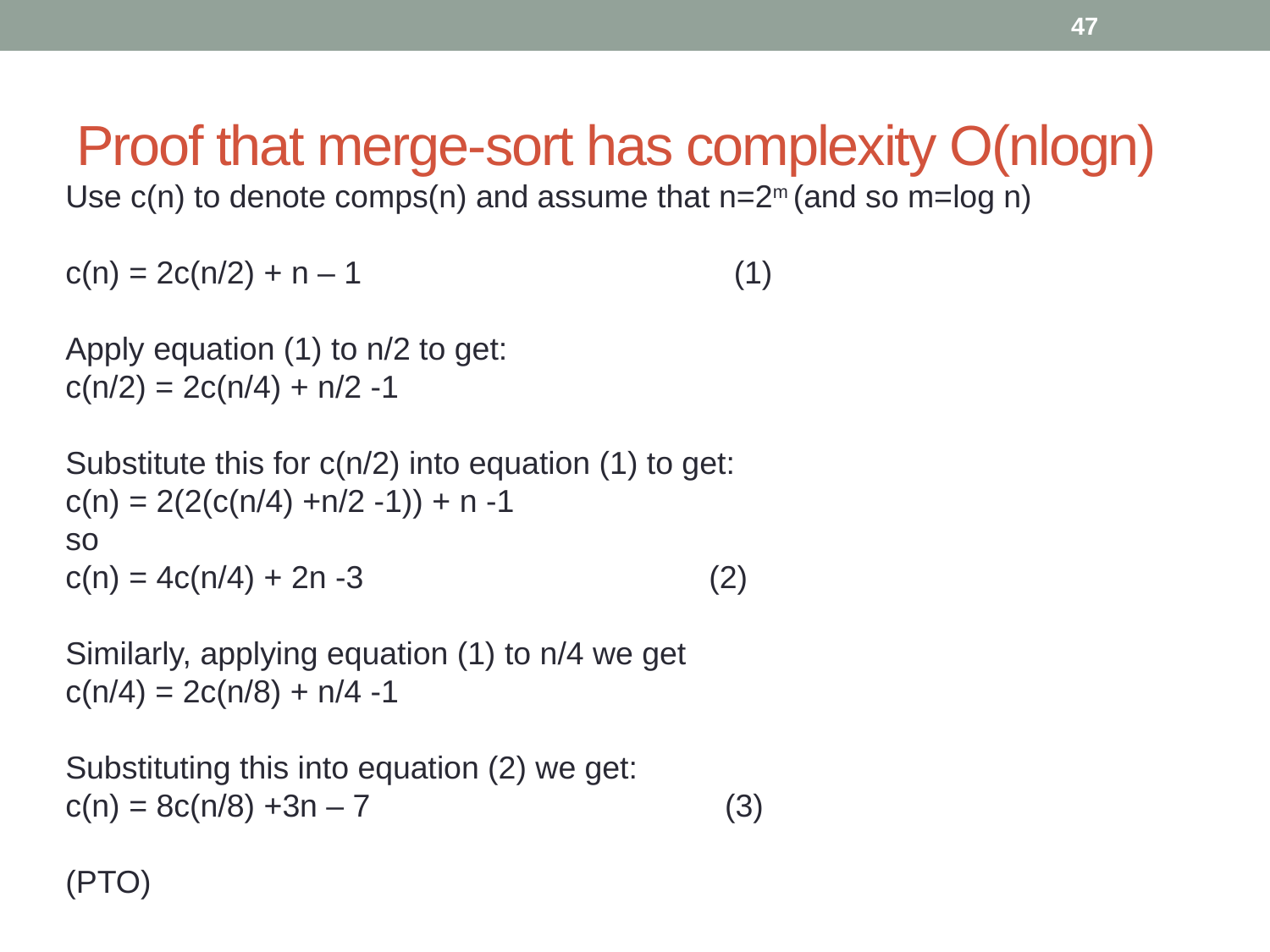

47
# Proof that merge-sort has complexity O(nlogn)
Use c(n) to denote comps(n) and assume that n=2m (and so m=log n)

c(n) = 2c(n/2) + n – 1                                          (1)

Apply equation (1) to n/2 to get:
c(n/2) = 2c(n/4) + n/2 -1

Substitute this for c(n/2) into equation (1) to get:
c(n) = 2(2(c(n/4) +n/2 -1)) + n -1
so
c(n) = 4c(n/4) + 2n -3                                       (2)

Similarly, applying equation (1) to n/4 we get
c(n/4) = 2c(n/8) + n/4 -1

Substituting this into equation (2) we get:
c(n) = 8c(n/8) +3n – 7                                        (3)

(PTO)